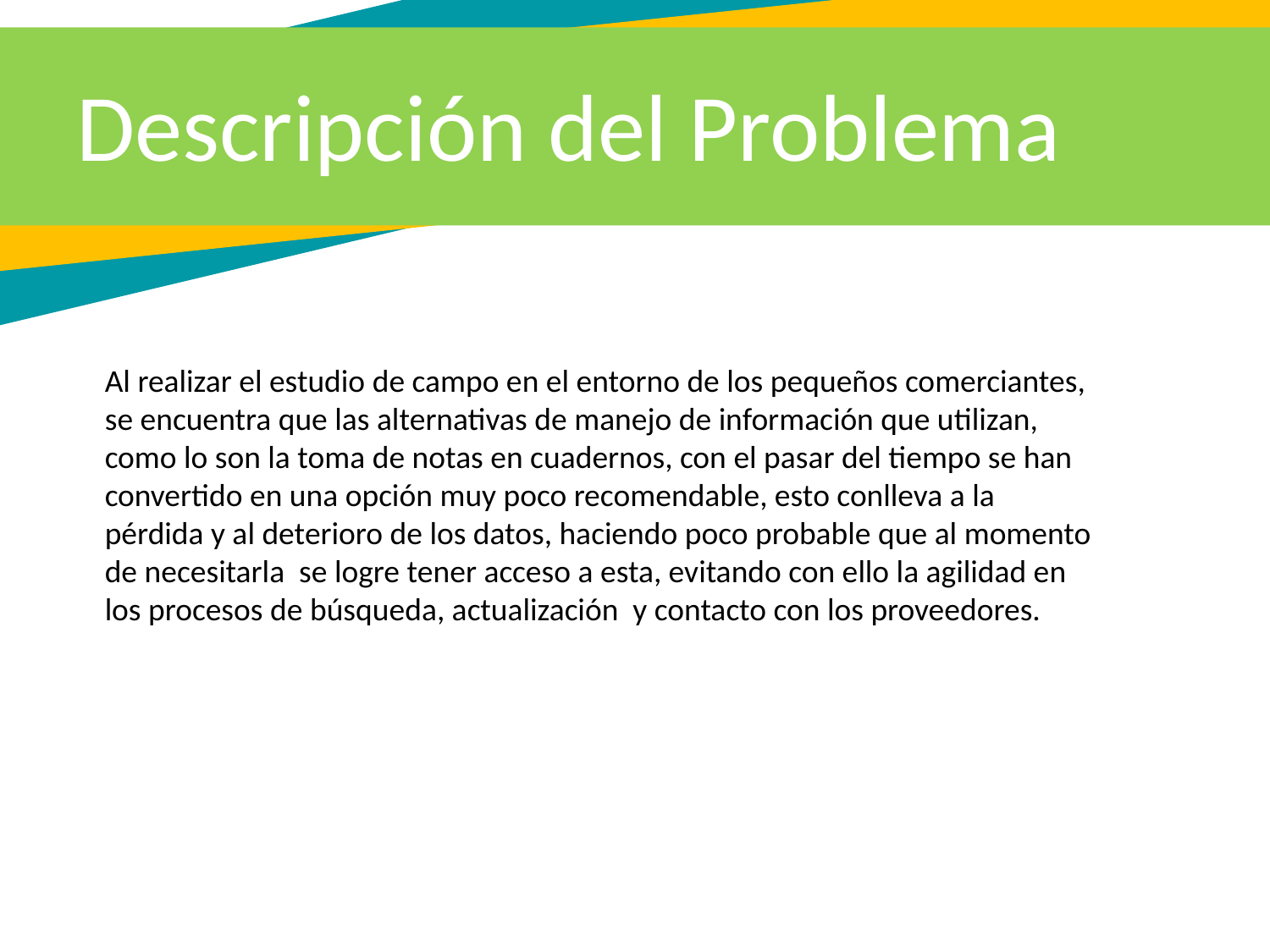

Descripción del Problema
Al realizar el estudio de campo en el entorno de los pequeños comerciantes, se encuentra que las alternativas de manejo de información que utilizan, como lo son la toma de notas en cuadernos, con el pasar del tiempo se han convertido en una opción muy poco recomendable, esto conlleva a la pérdida y al deterioro de los datos, haciendo poco probable que al momento de necesitarla  se logre tener acceso a esta, evitando con ello la agilidad en los procesos de búsqueda, actualización  y contacto con los proveedores.